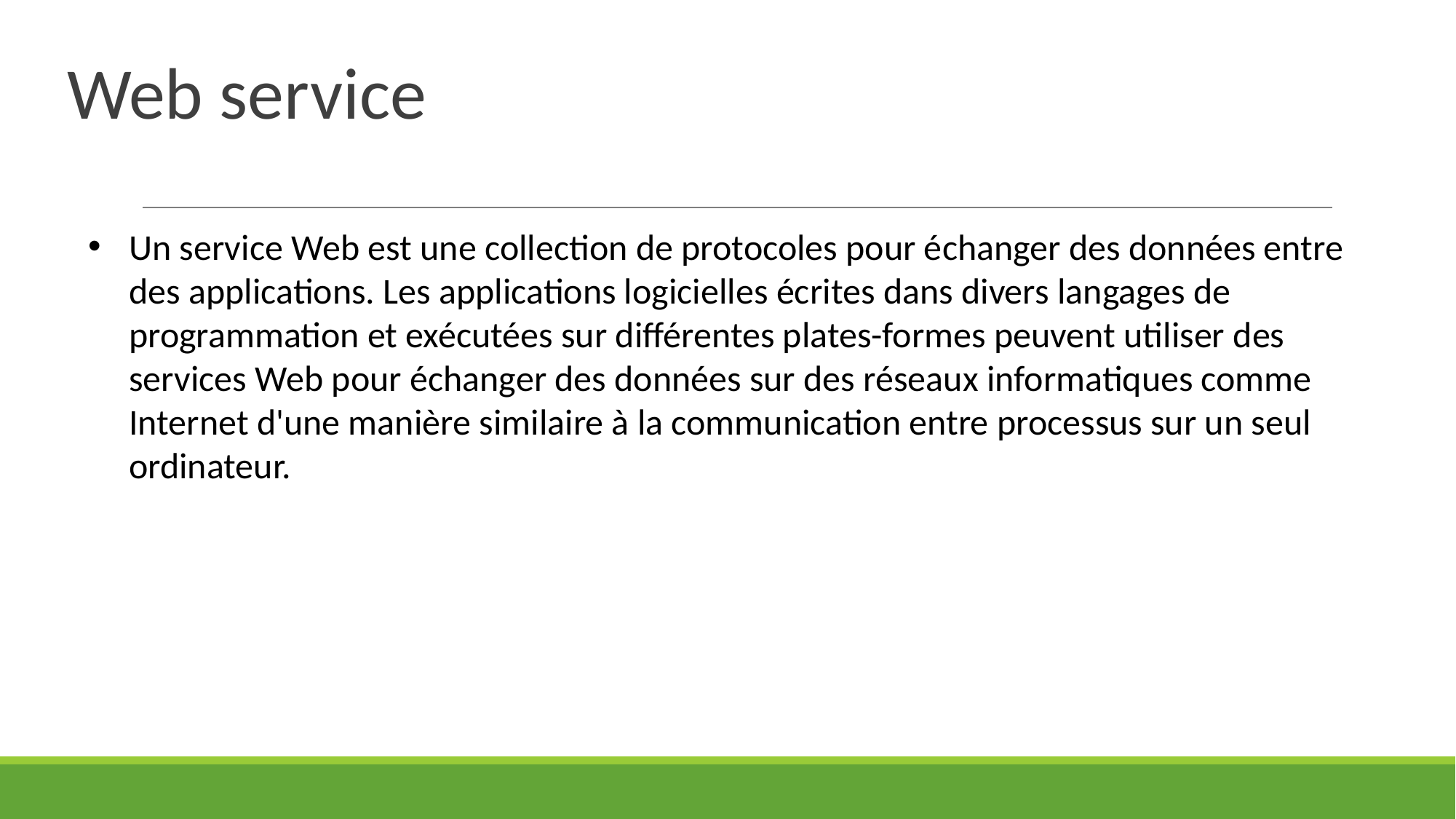

Web service
Un service Web est une collection de protocoles pour échanger des données entre des applications. Les applications logicielles écrites dans divers langages de programmation et exécutées sur différentes plates-formes peuvent utiliser des services Web pour échanger des données sur des réseaux informatiques comme Internet d'une manière similaire à la communication entre processus sur un seul ordinateur.